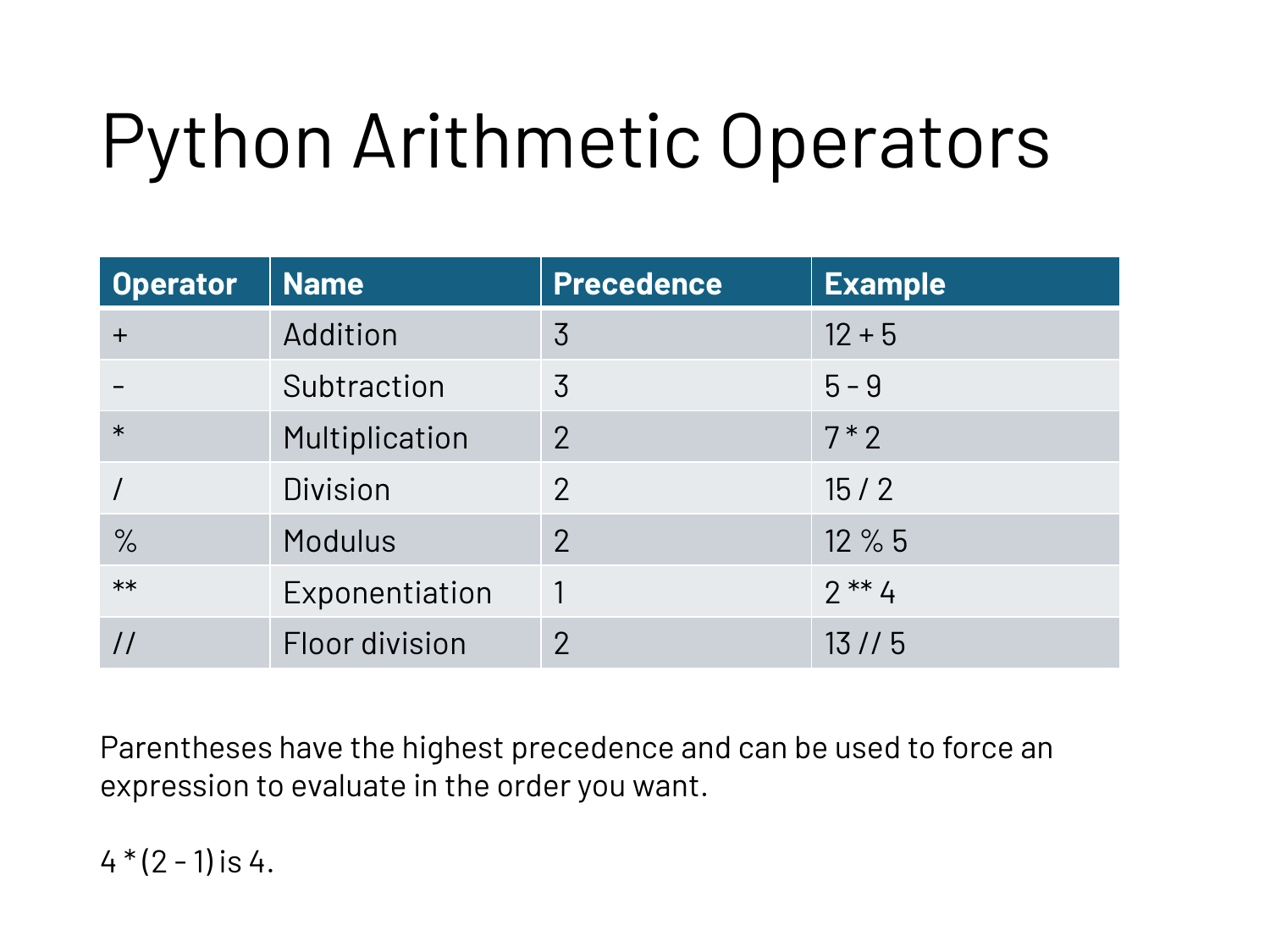

# Python Arithmetic Operators
| Operator | Name | Precedence | Example |
| --- | --- | --- | --- |
| + | Addition | 3 | 12 + 5 |
| - | Subtraction | 3 | 5 - 9 |
| \* | Multiplication | 2 | 7 \* 2 |
| / | Division | 2 | 15 / 2 |
| % | Modulus | 2 | 12 % 5 |
| \*\* | Exponentiation | 1 | 2 \*\* 4 |
| // | Floor division | 2 | 13 // 5 |
Parentheses have the highest precedence and can be used to force an expression to evaluate in the order you want.

4 * (2 - 1) is 4.